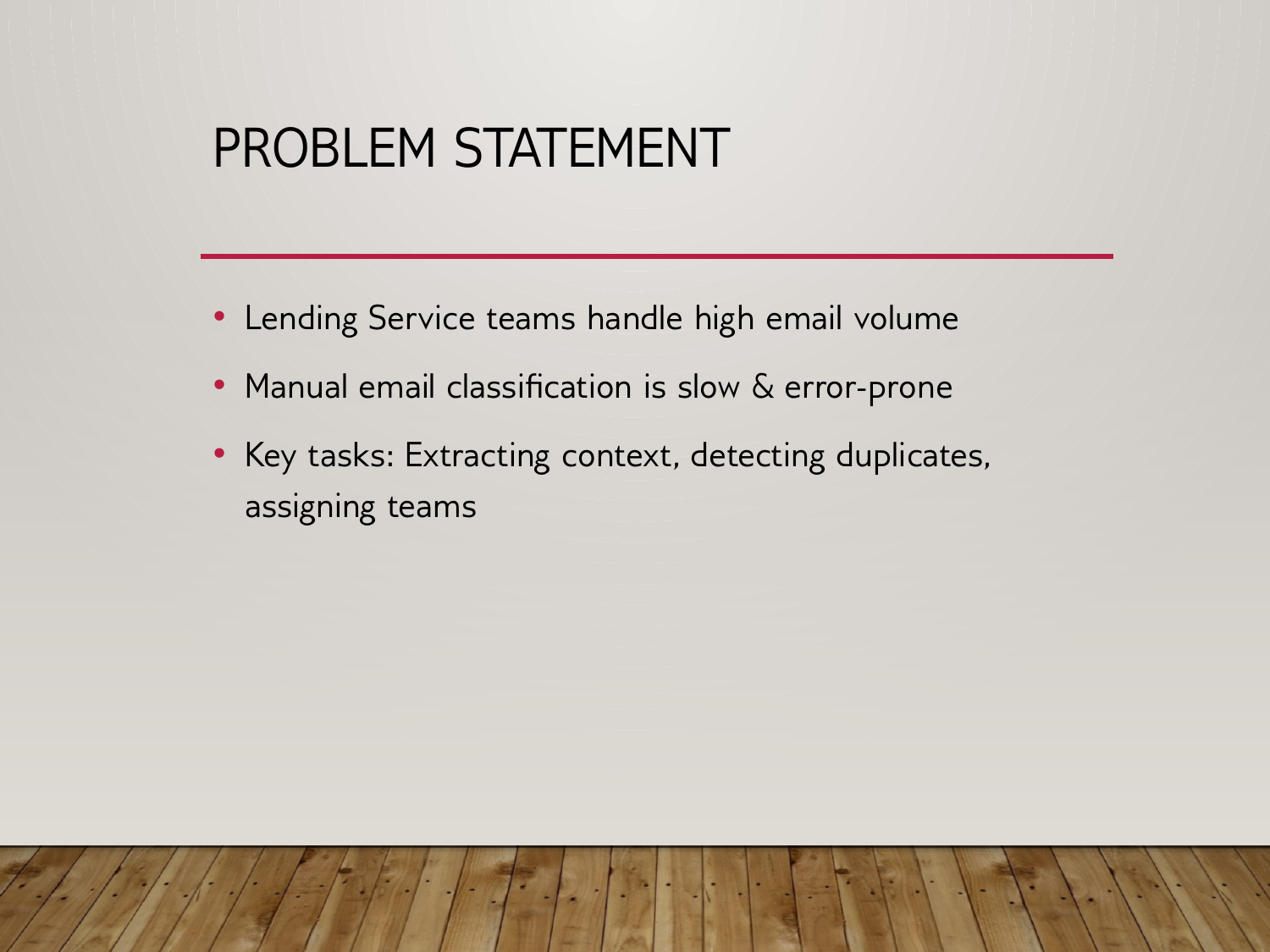

# Problem Statement
Lending Service teams handle high email volume
Manual email classification is slow & error-prone
Key tasks: Extracting context, detecting duplicates, assigning teams